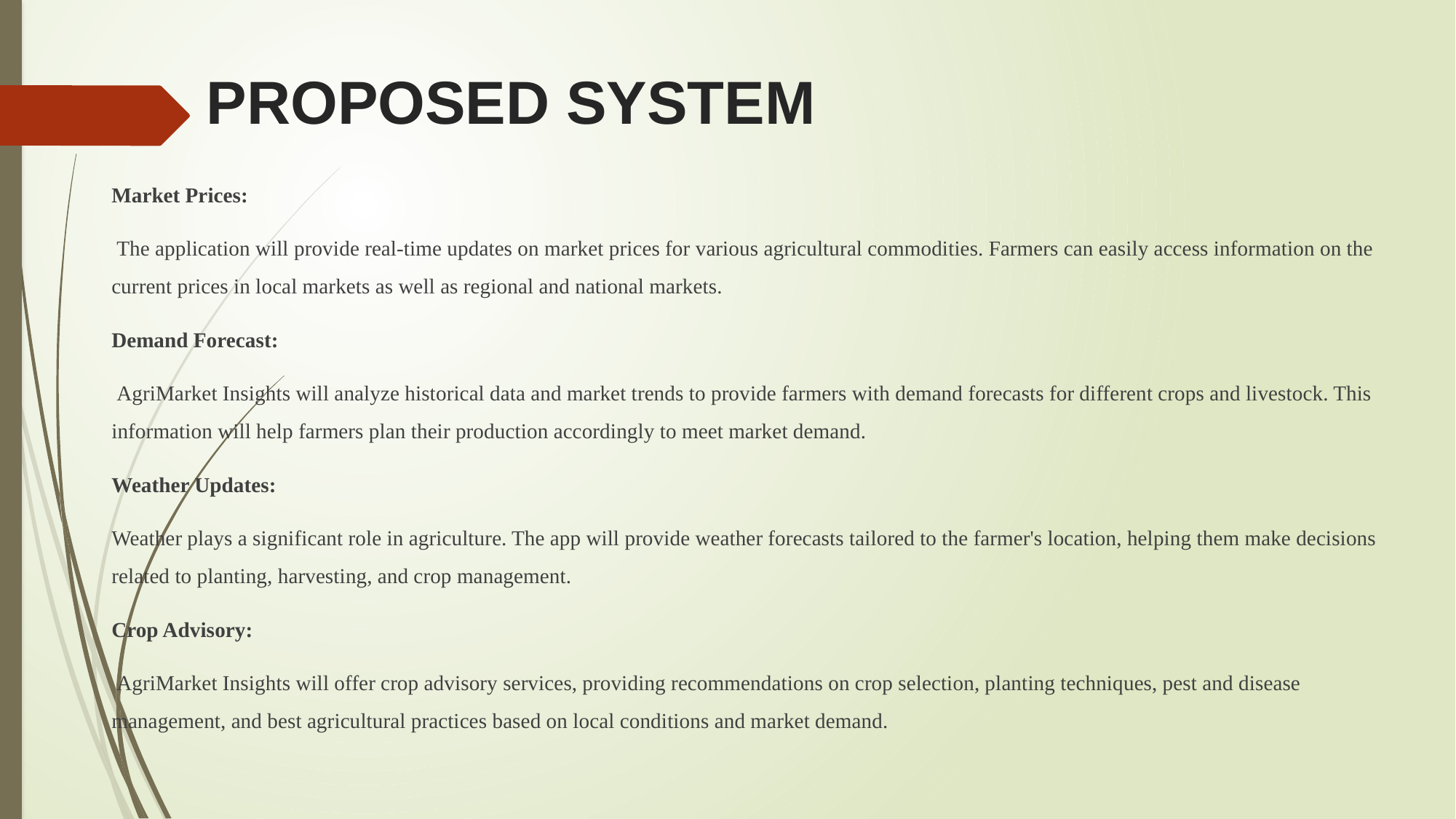

# PROPOSED SYSTEM
Market Prices:
 The application will provide real-time updates on market prices for various agricultural commodities. Farmers can easily access information on the current prices in local markets as well as regional and national markets.
Demand Forecast:
 AgriMarket Insights will analyze historical data and market trends to provide farmers with demand forecasts for different crops and livestock. This information will help farmers plan their production accordingly to meet market demand.
Weather Updates:
Weather plays a significant role in agriculture. The app will provide weather forecasts tailored to the farmer's location, helping them make decisions related to planting, harvesting, and crop management.
Crop Advisory:
 AgriMarket Insights will offer crop advisory services, providing recommendations on crop selection, planting techniques, pest and disease management, and best agricultural practices based on local conditions and market demand.

.